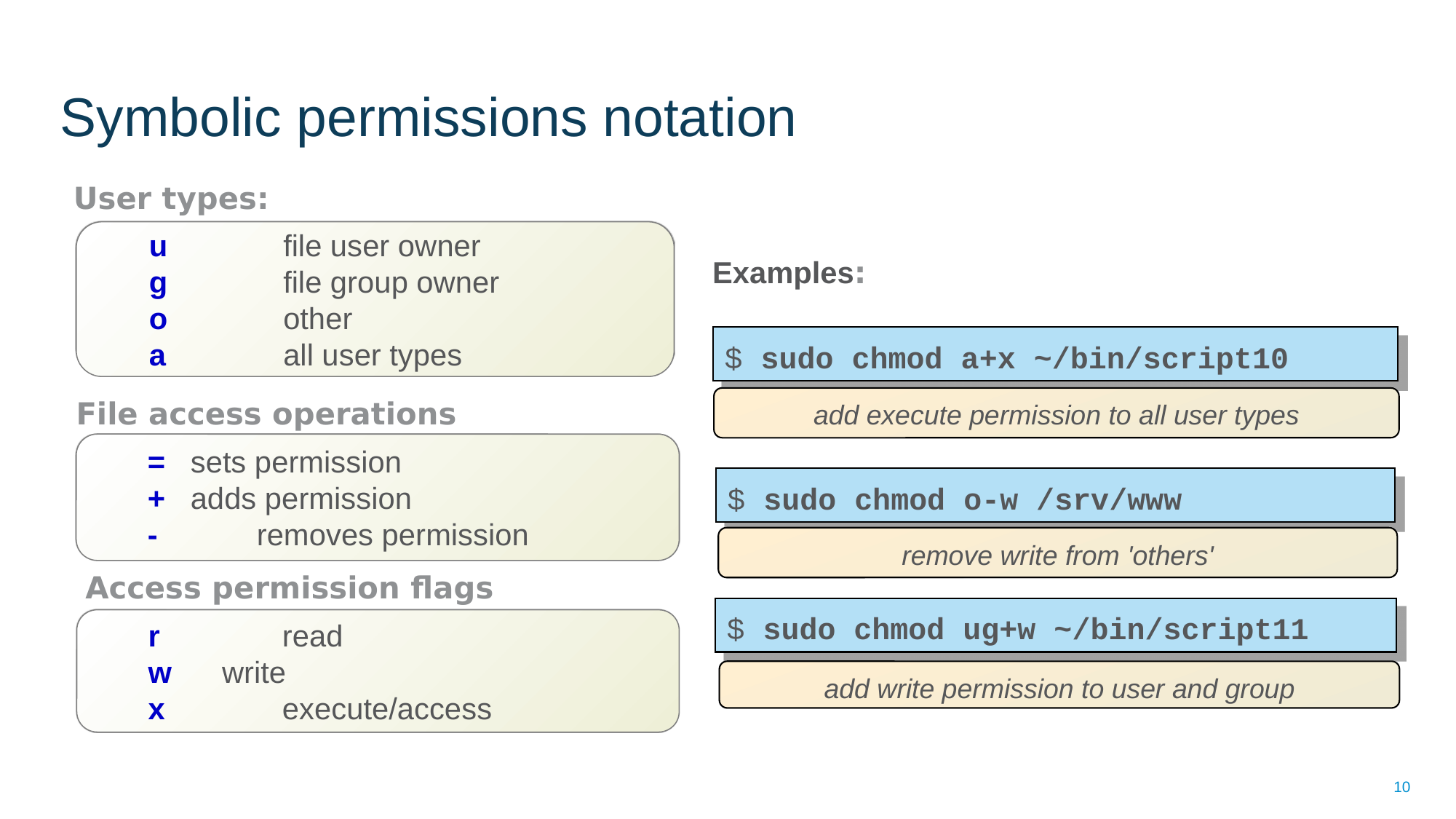

Symbolic permissions notation
User types:
u	   file user owner
g	   file group owner
o	   other
a	   all user types
Examples:
$ sudo chmod a+x ~/bin/script10
add execute permission to all user types
File access operations
=   sets permission
+   adds permission
-	removes permission
$ sudo chmod o-w /srv/www
remove write from 'others'
Access permission flags
$ sudo chmod ug+w ~/bin/script11
r	   read
w      write
x	   execute/access
add write permission to user and group